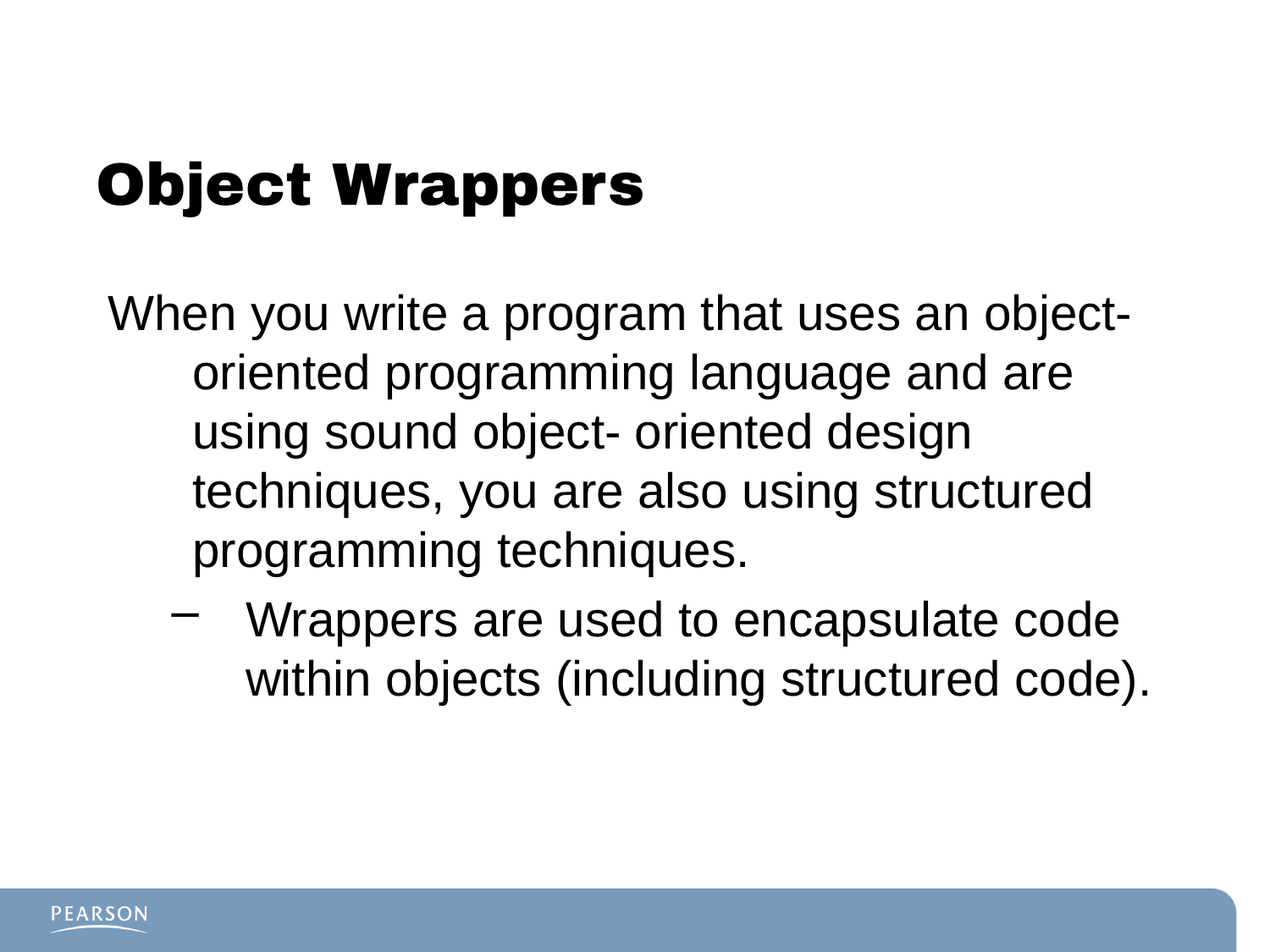

# Object Wrappers
When you write a program that uses an object-oriented programming language and are using sound object- oriented design techniques, you are also using structured programming techniques.
Wrappers are used to encapsulate code within objects (including structured code).